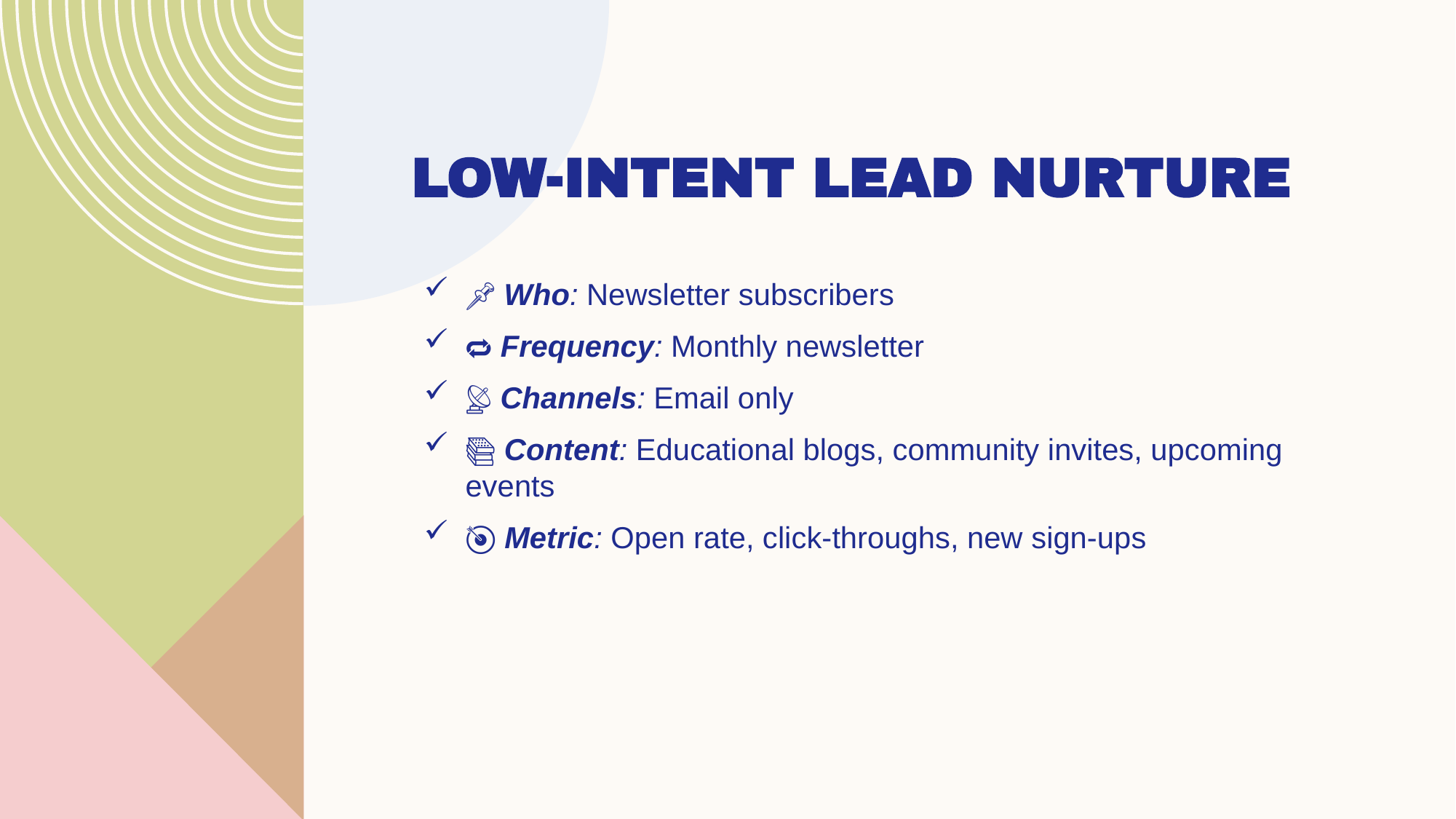

# Low-Intent Lead Nurture
📌 Who: Newsletter subscribers
🔁 Frequency: Monthly newsletter
📡 Channels: Email only
📚 Content: Educational blogs, community invites, upcoming events
🎯 Metric: Open rate, click-throughs, new sign-ups